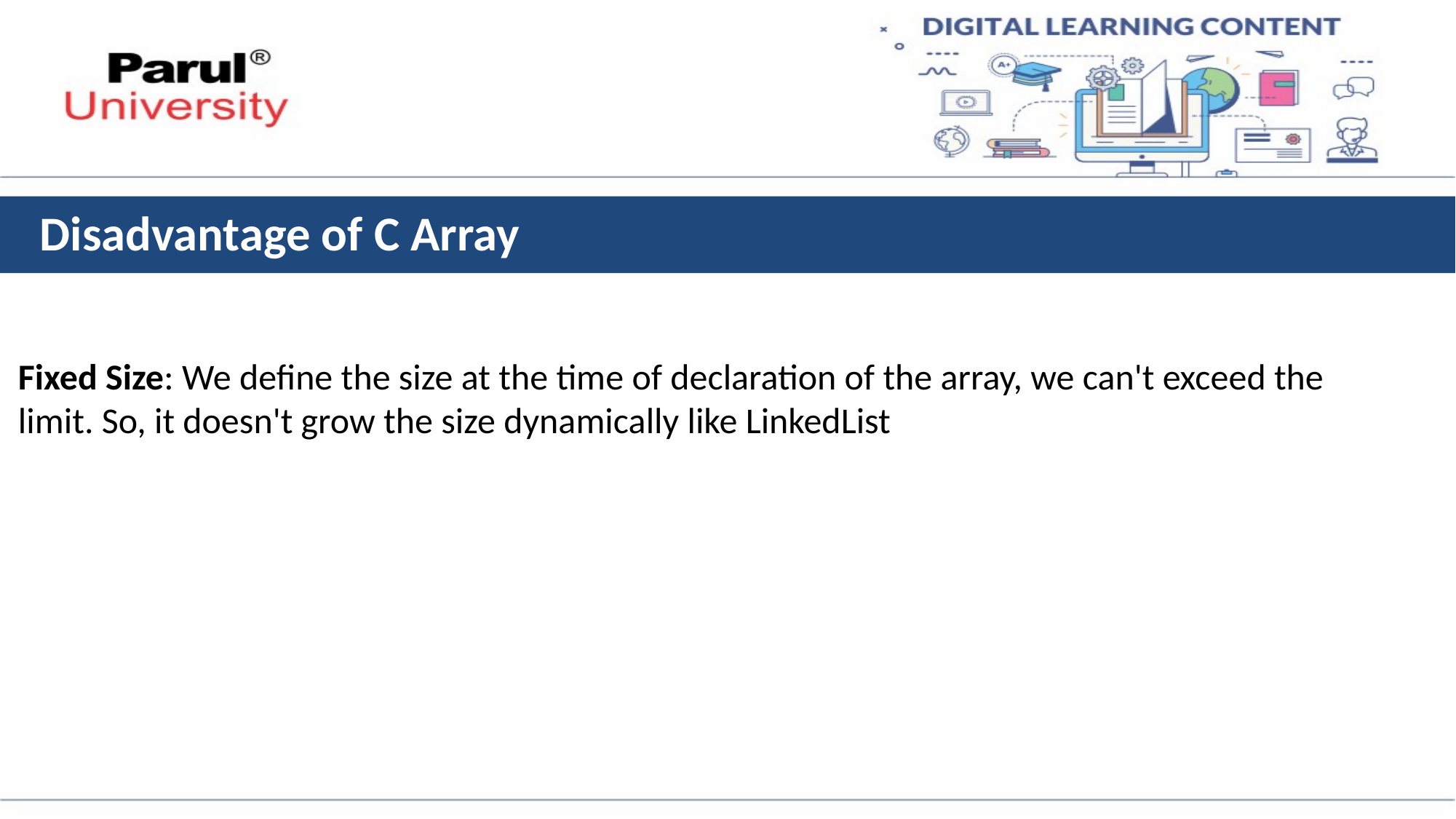

# Disadvantage of C Array

Fixed Size: We define the size at the time of declaration of the array, we can't exceed the limit. So, it doesn't grow the size dynamically like LinkedList